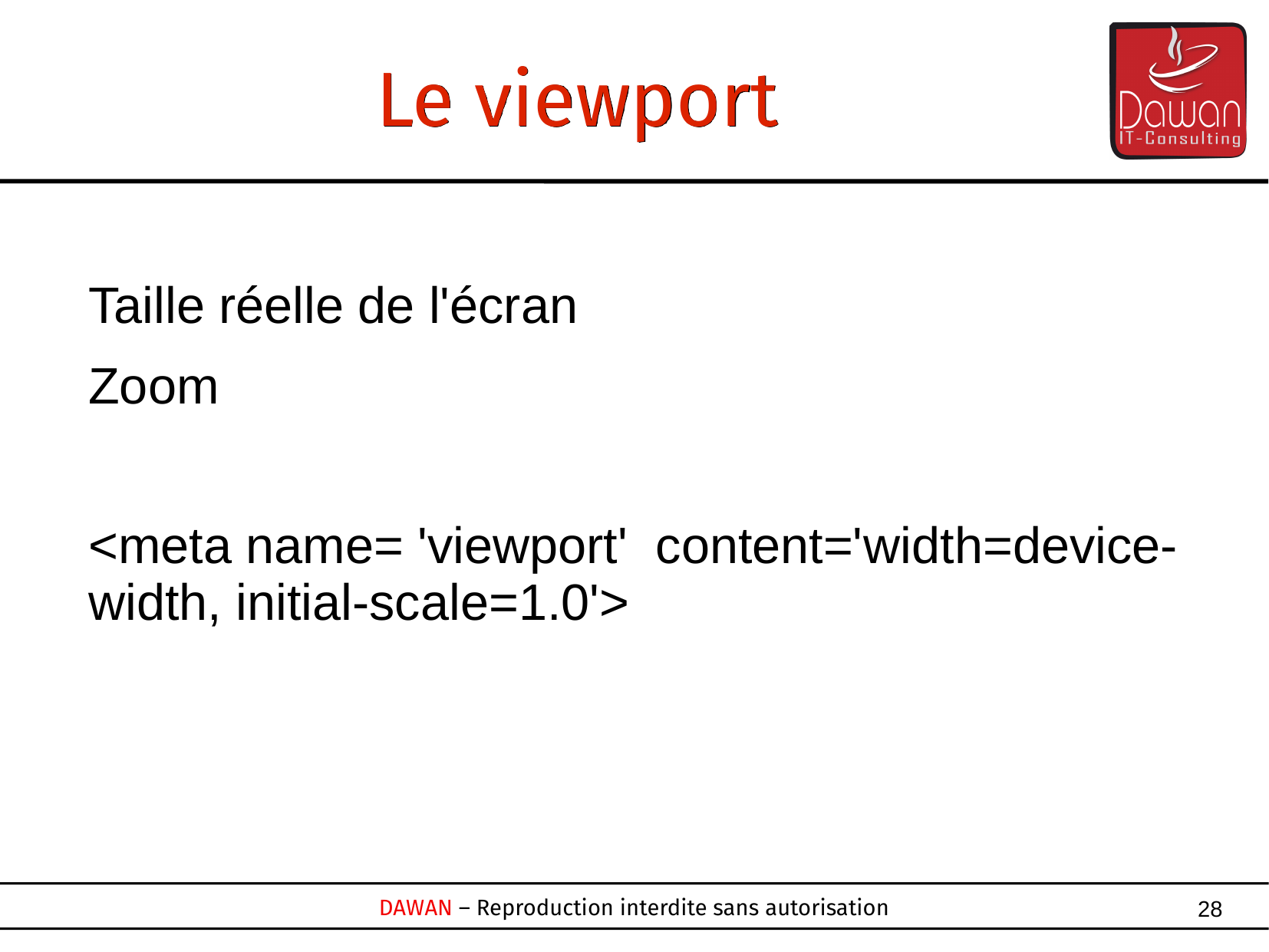

Le viewport

Taille réelle de l'écran
Zoom

<meta name= 'viewport'  content='width=device-width, initial-scale=1.0'>
28